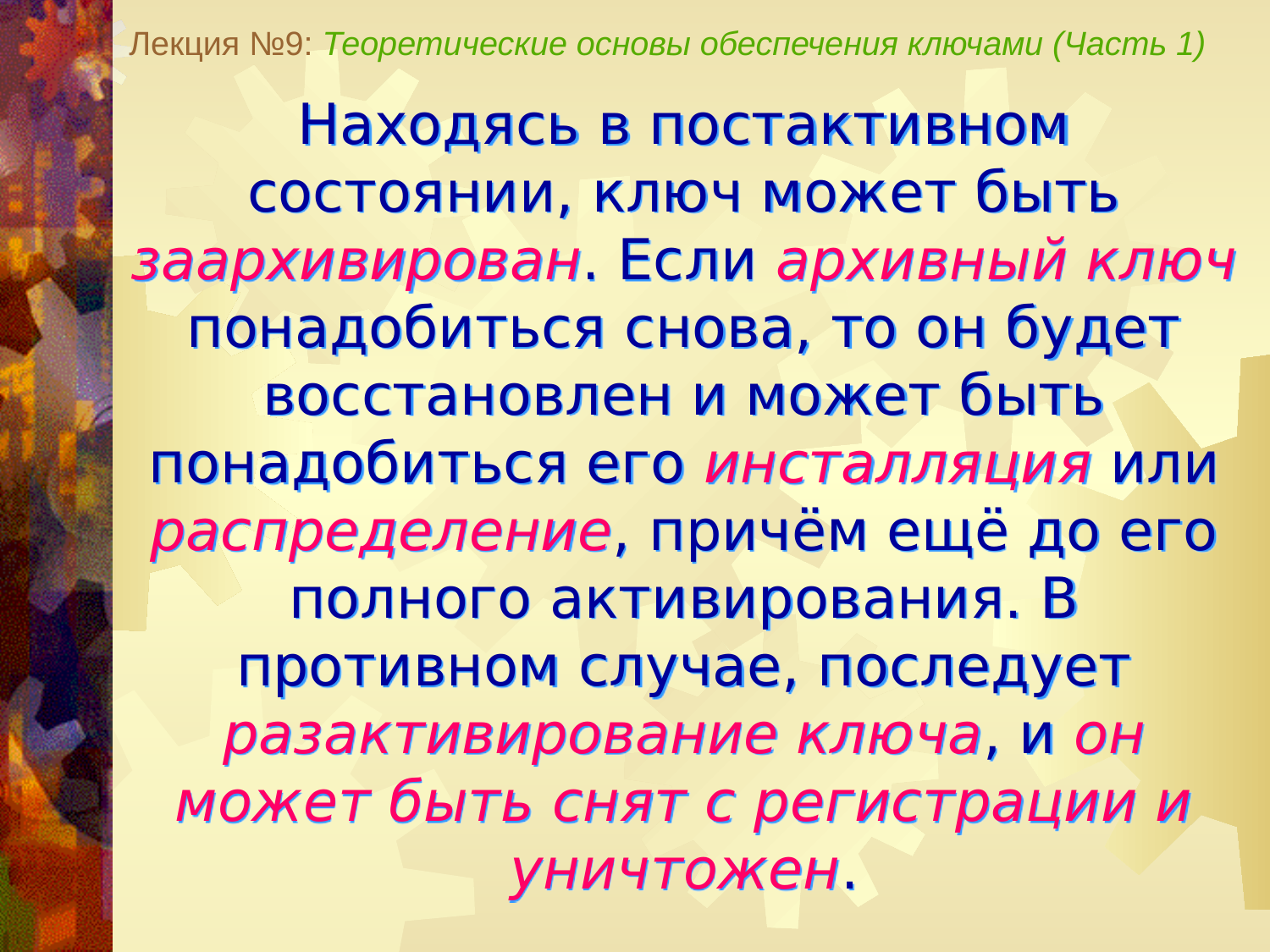

Лекция №9: Теоретические основы обеспечения ключами (Часть 1)
Находясь в постактивном состоянии, ключ может быть заархивирован. Если архивный ключ понадобиться снова, то он будет восстановлен и может быть понадобиться его инсталляция или распределение, причём ещё до его полного активирования. В противном случае, последует разактивирование ключа, и он может быть снят с регистрации и уничтожен.